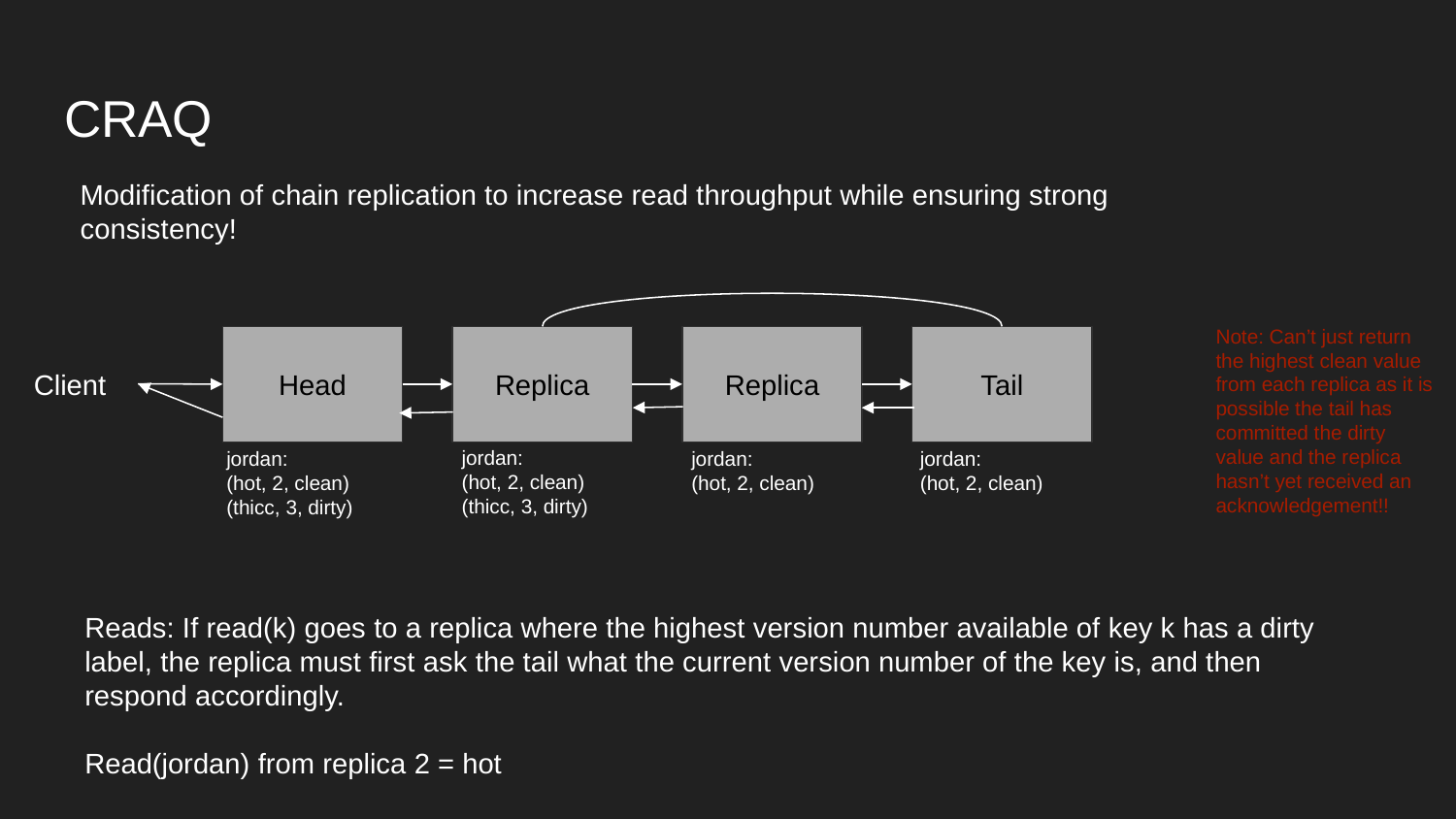

# CRAQ
Modification of chain replication to increase read throughput while ensuring strong consistency!
Note: Can’t just return the highest clean value from each replica as it is possible the tail has committed the dirty value and the replica hasn’t yet received an acknowledgement!!
Head
Replica
Replica
Tail
Client
jordan:
(hot, 2, clean)
(thicc, 3, dirty)

jordan:
(hot, 2, clean)
jordan:
(hot, 2, clean)
jordan:
(hot, 2, clean)
(thicc, 3, dirty)
Reads: If read(k) goes to a replica where the highest version number available of key k has a dirty label, the replica must first ask the tail what the current version number of the key is, and then respond accordingly.

Read(jordan) from replica 2 = hot